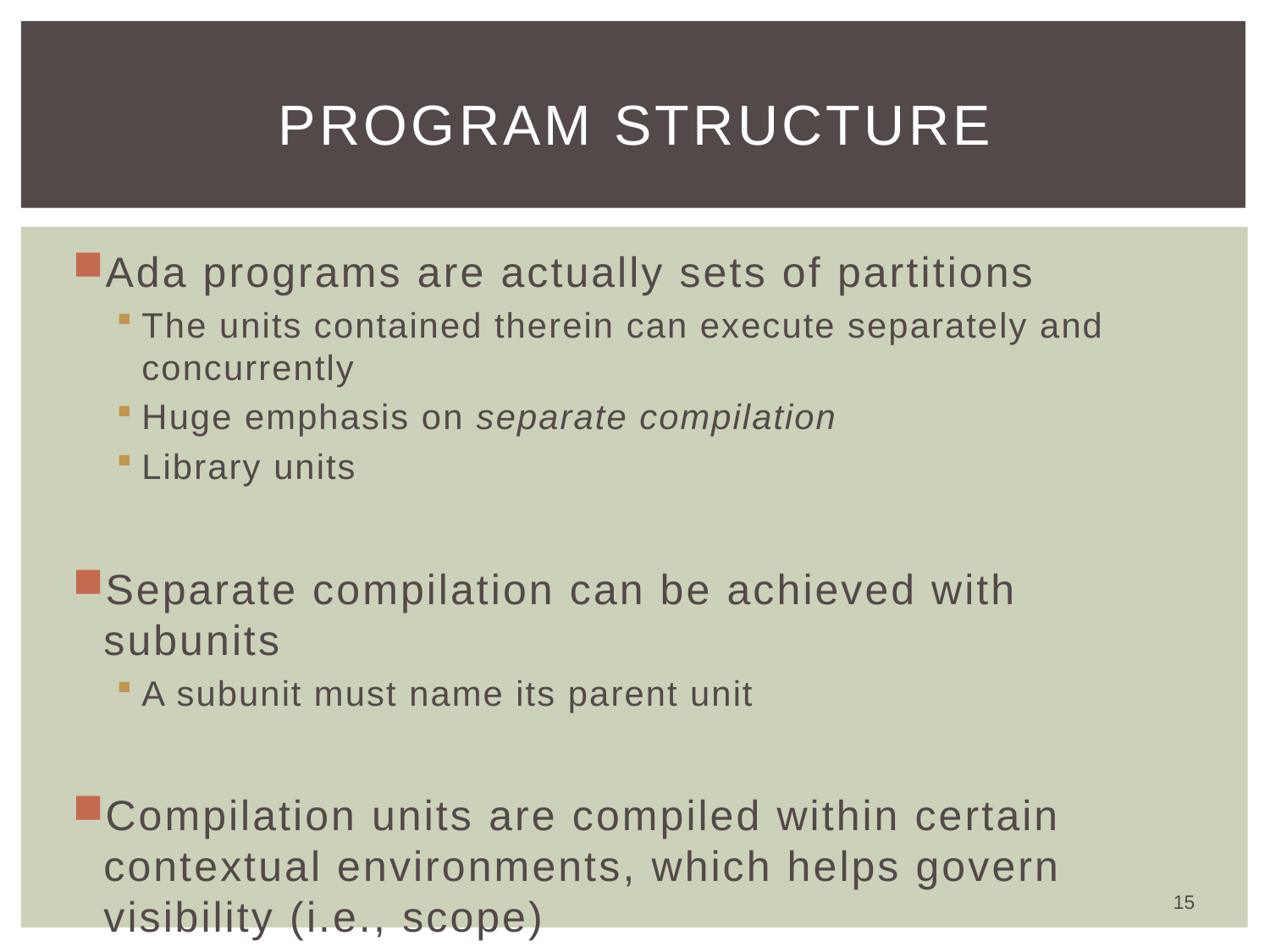

# Program structure
Ada programs are actually sets of partitions
The units contained therein can execute separately and concurrently
Huge emphasis on separate compilation
Library units

Separate compilation can be achieved with subunits
A subunit must name its parent unit

Compilation units are compiled within certain contextual environments, which helps govern visibility (i.e., scope)
15